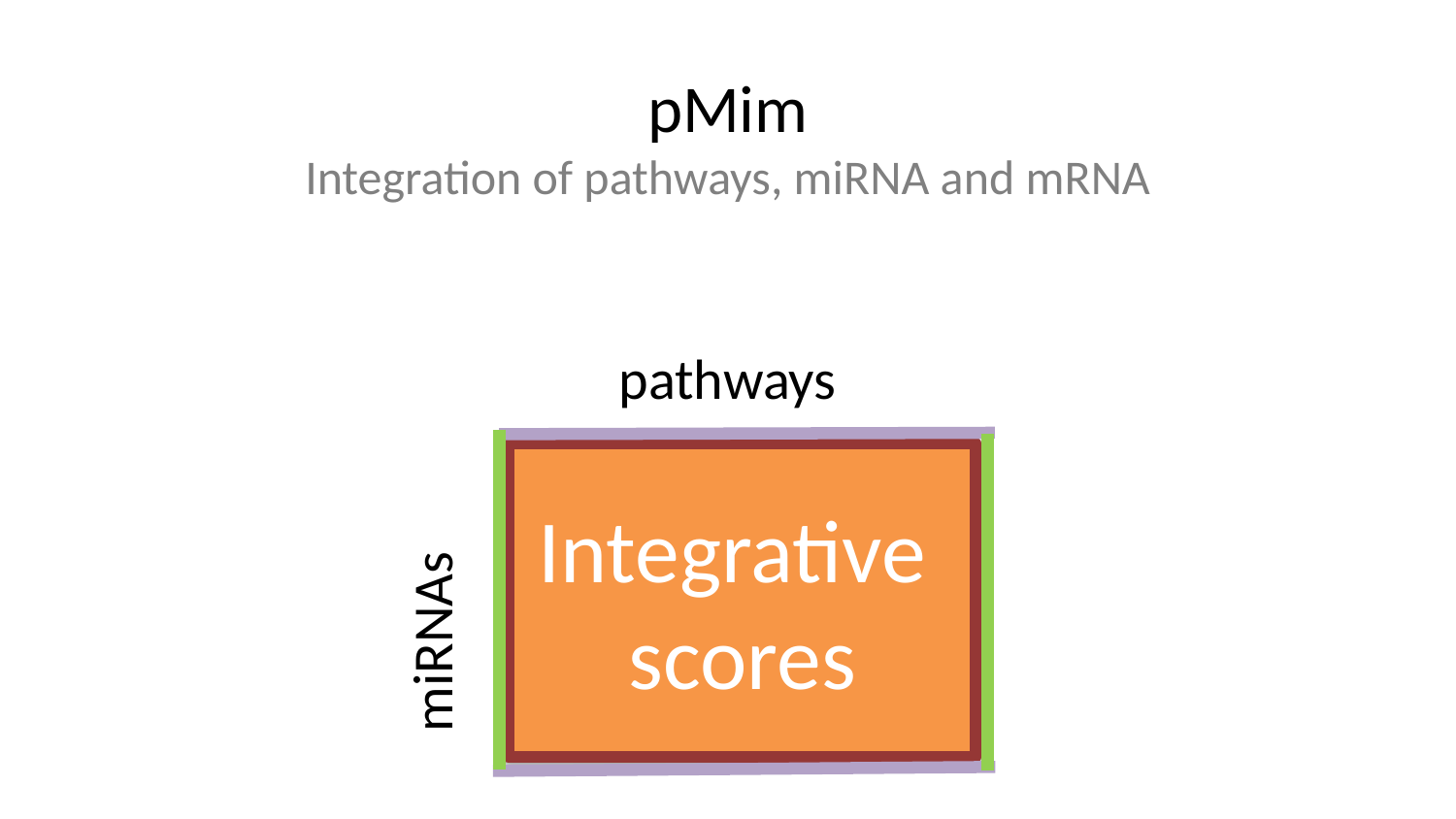

# pMim Integration of pathways, miRNA and mRNA
pathways
Integrative
scores
miRNAs